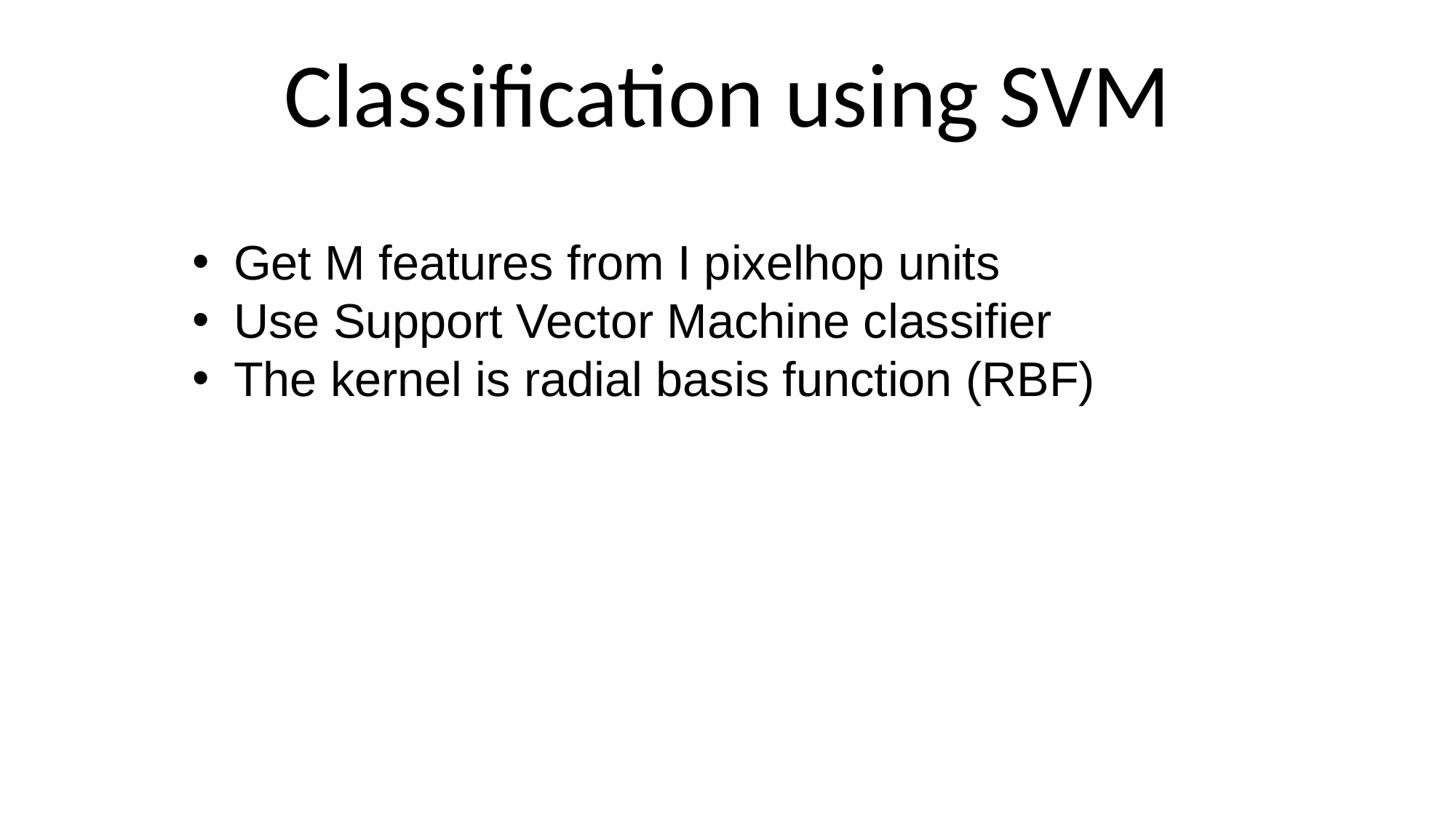

# Classification using SVM
Get M features from I pixelhop units
Use Support Vector Machine classifier
The kernel is radial basis function (RBF)